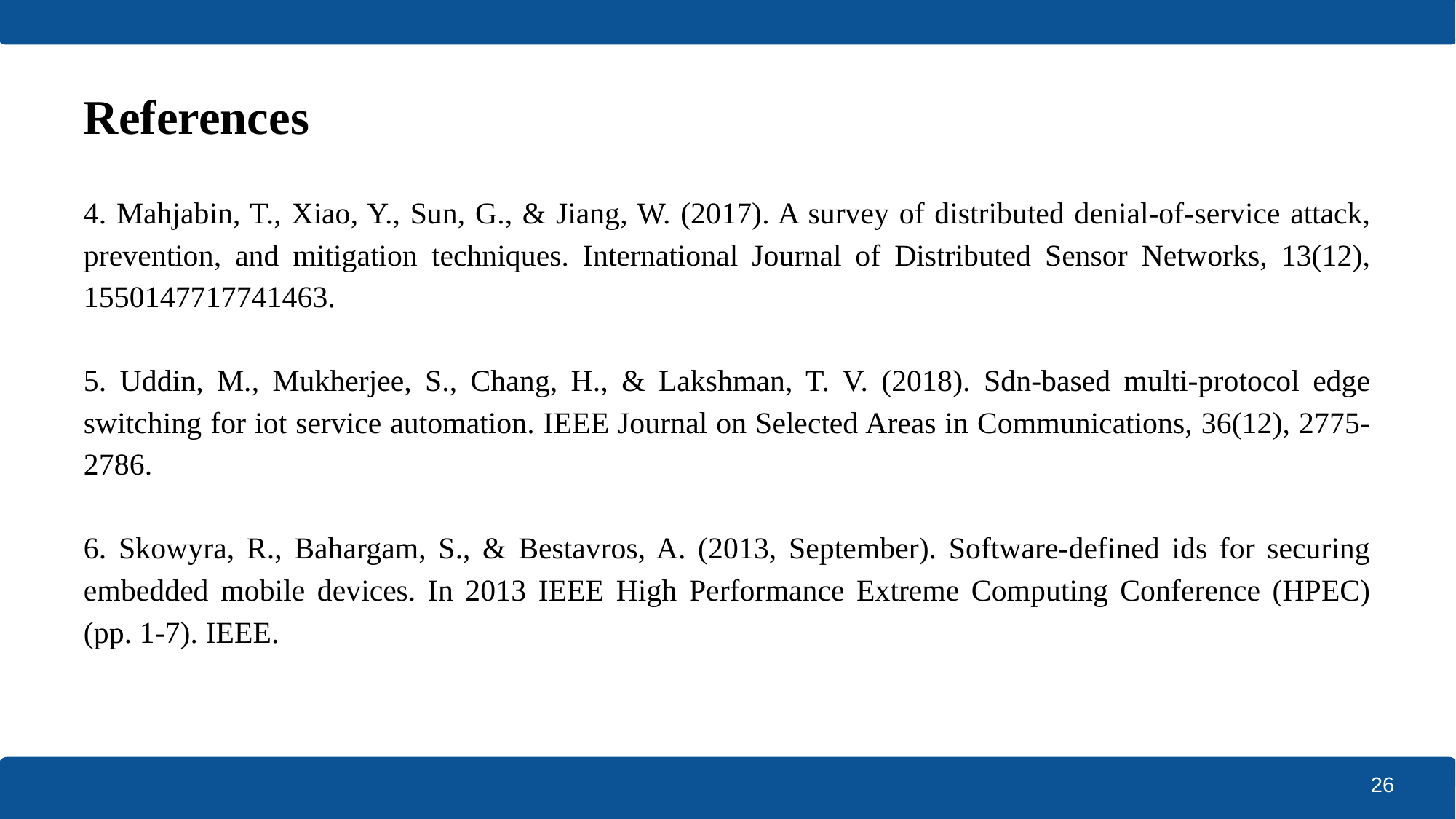

# References
4. Mahjabin, T., Xiao, Y., Sun, G., & Jiang, W. (2017). A survey of distributed denial-of-service attack, prevention, and mitigation techniques. International Journal of Distributed Sensor Networks, 13(12), 1550147717741463.

5. Uddin, M., Mukherjee, S., Chang, H., & Lakshman, T. V. (2018). Sdn-based multi-protocol edge switching for iot service automation. IEEE Journal on Selected Areas in Communications, 36(12), 2775-2786.

6. Skowyra, R., Bahargam, S., & Bestavros, A. (2013, September). Software-defined ids for securing embedded mobile devices. In 2013 IEEE High Performance Extreme Computing Conference (HPEC) (pp. 1-7). IEEE.
26